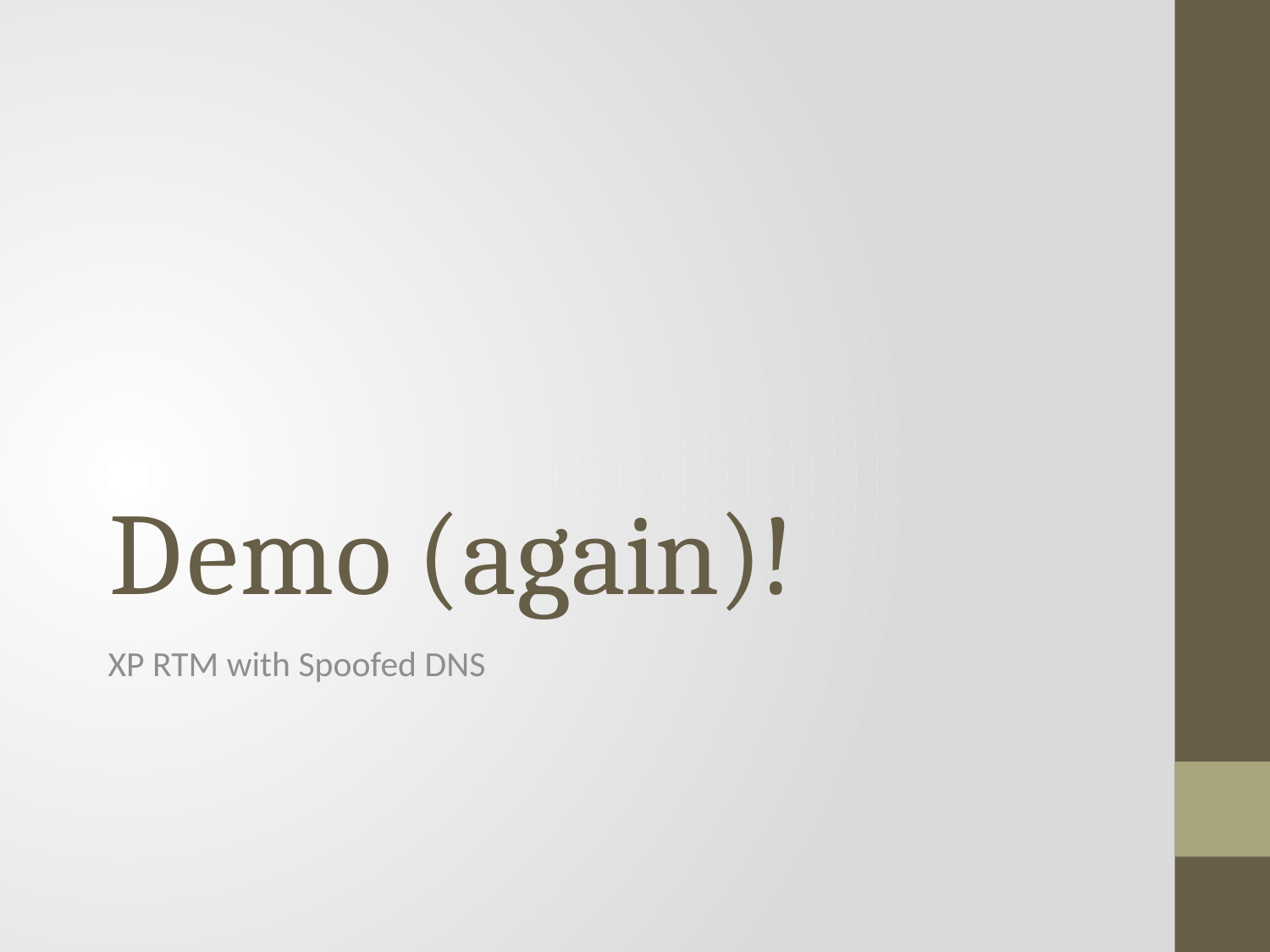

# Demo (again)!
XP RTM with Spoofed DNS